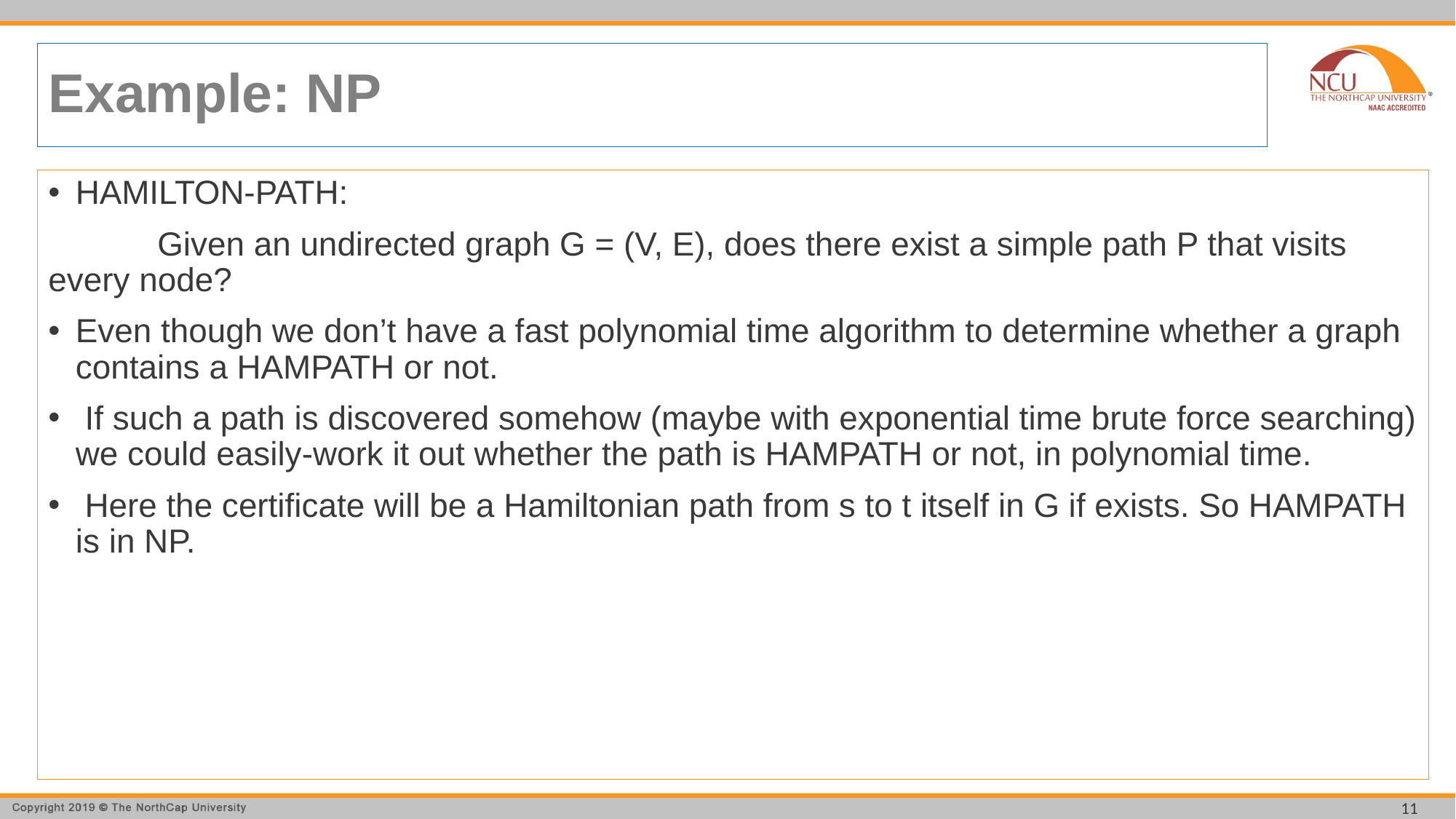

# Example: NP
HAMILTON-PATH:
	Given an undirected graph G = (V, E), does there exist a simple path P that visits 	every node?
Even though we don’t have a fast polynomial time algorithm to determine whether a graph contains a HAMPATH or not.
 If such a path is discovered somehow (maybe with exponential time brute force searching) we could easily-work it out whether the path is HAMPATH or not, in polynomial time.
 Here the certificate will be a Hamiltonian path from s to t itself in G if exists. So HAMPATH is in NP.
11